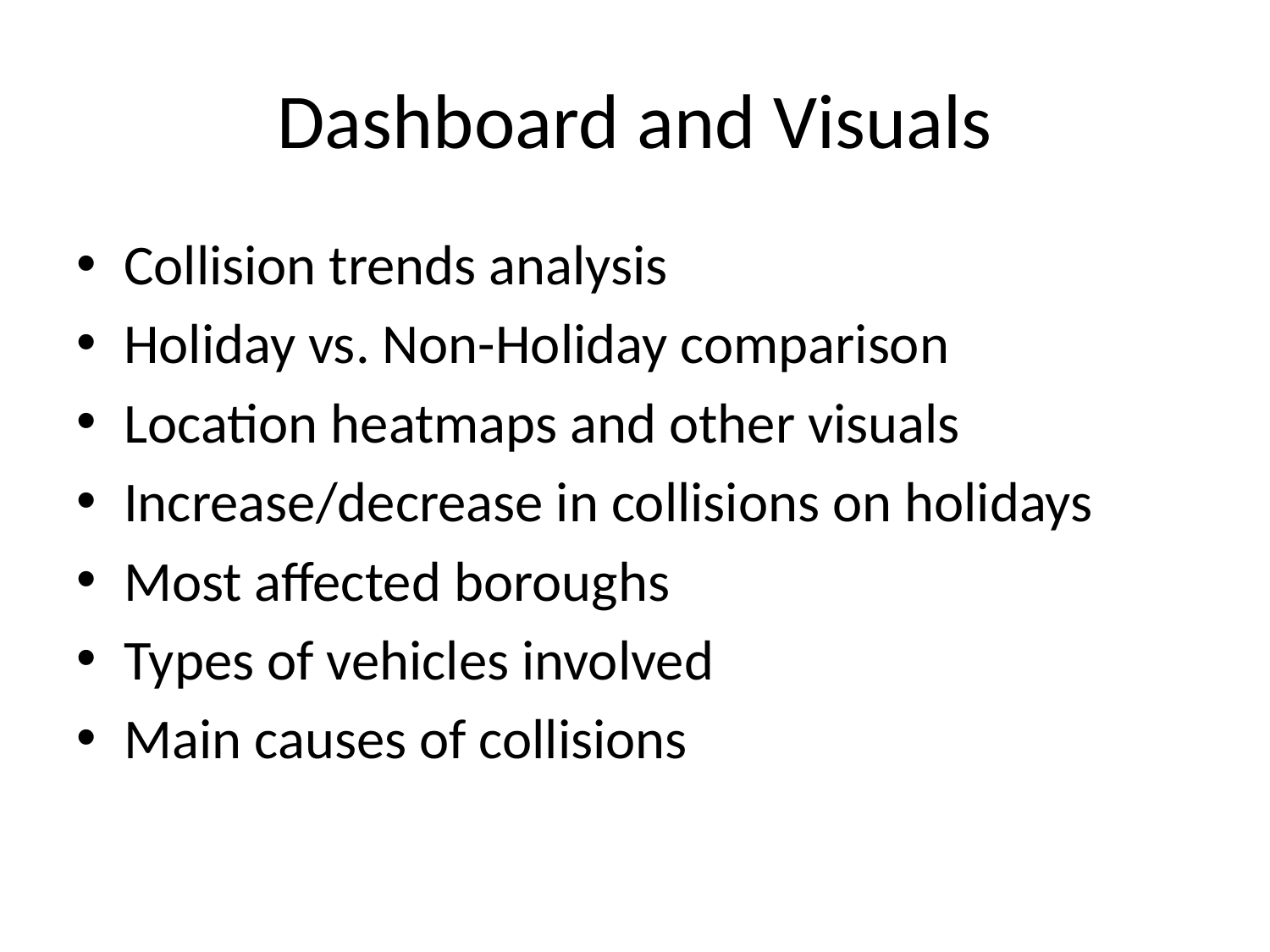

# Dashboard and Visuals
Collision trends analysis
Holiday vs. Non-Holiday comparison
Location heatmaps and other visuals
Increase/decrease in collisions on holidays
Most affected boroughs
Types of vehicles involved
Main causes of collisions